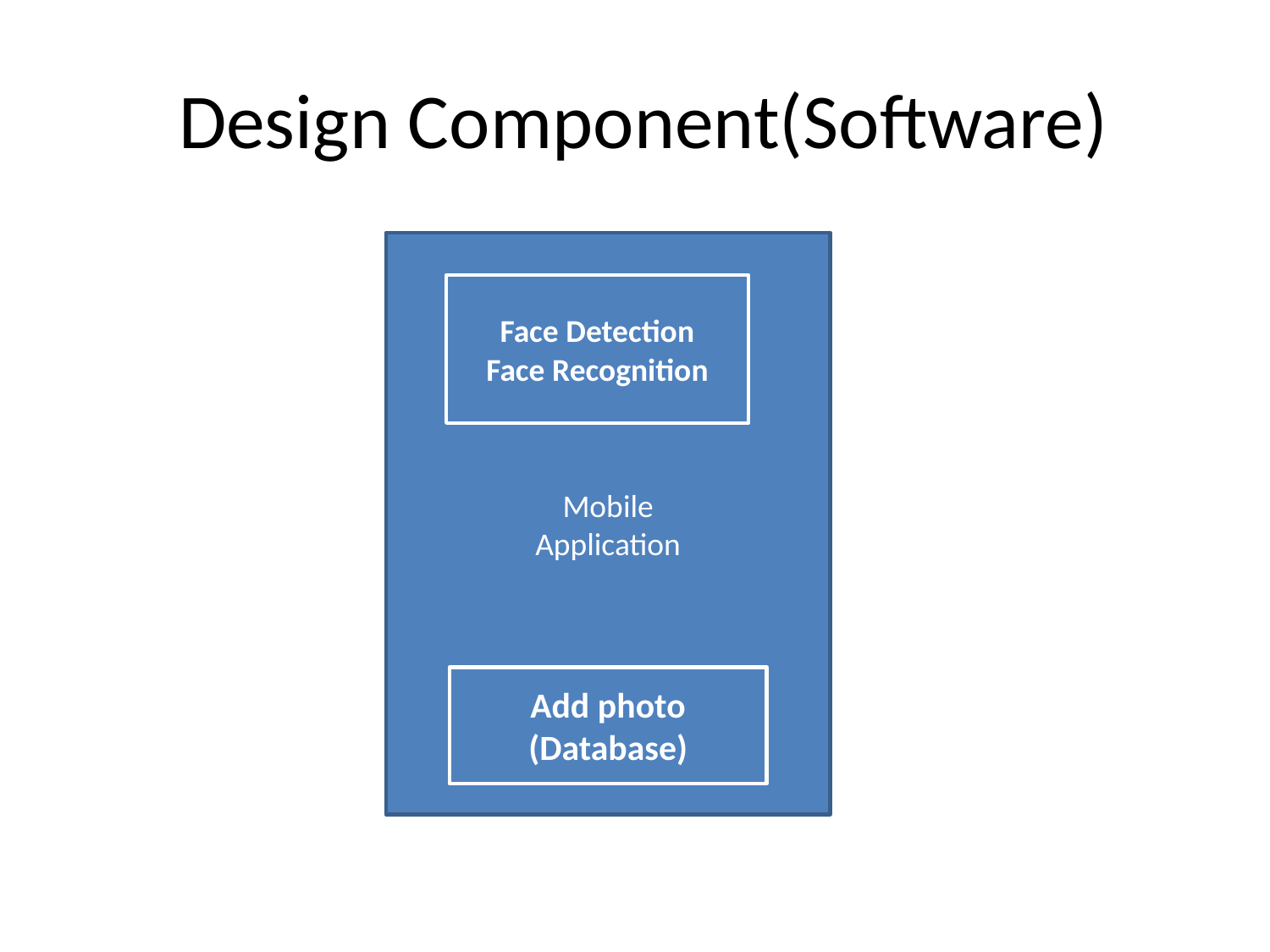

# Design Component(Software)

Mobile
Application
Face Detection
Face Recognition
Add photo
(Database)